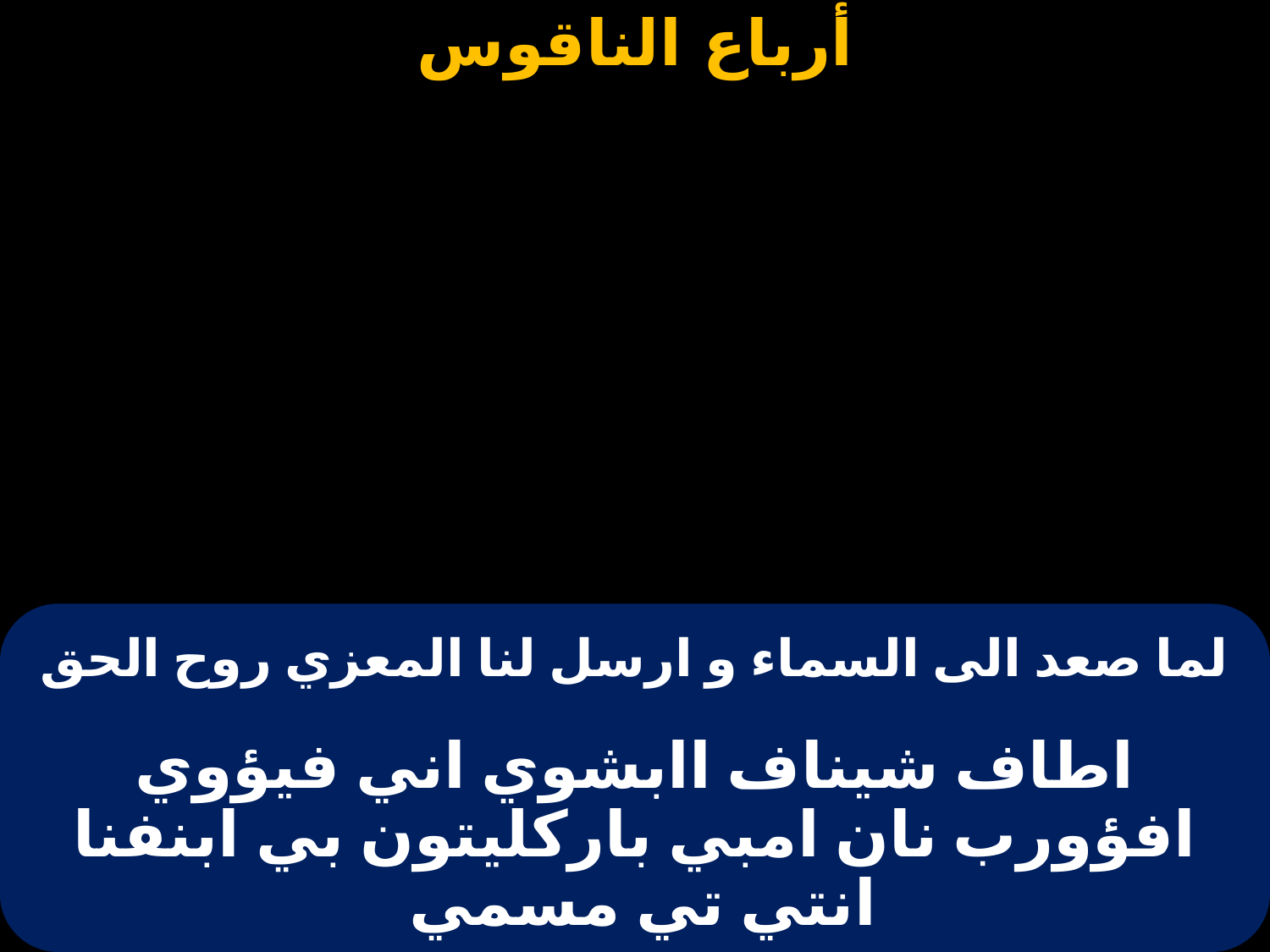

# لما صعد الى السماء و ارسل لنا المعزي روح الحق

اطاف شيناف اابشوي اني فيؤوي افؤورب نان امبي باركليتون بي ابنفنا انتي تي مسمي